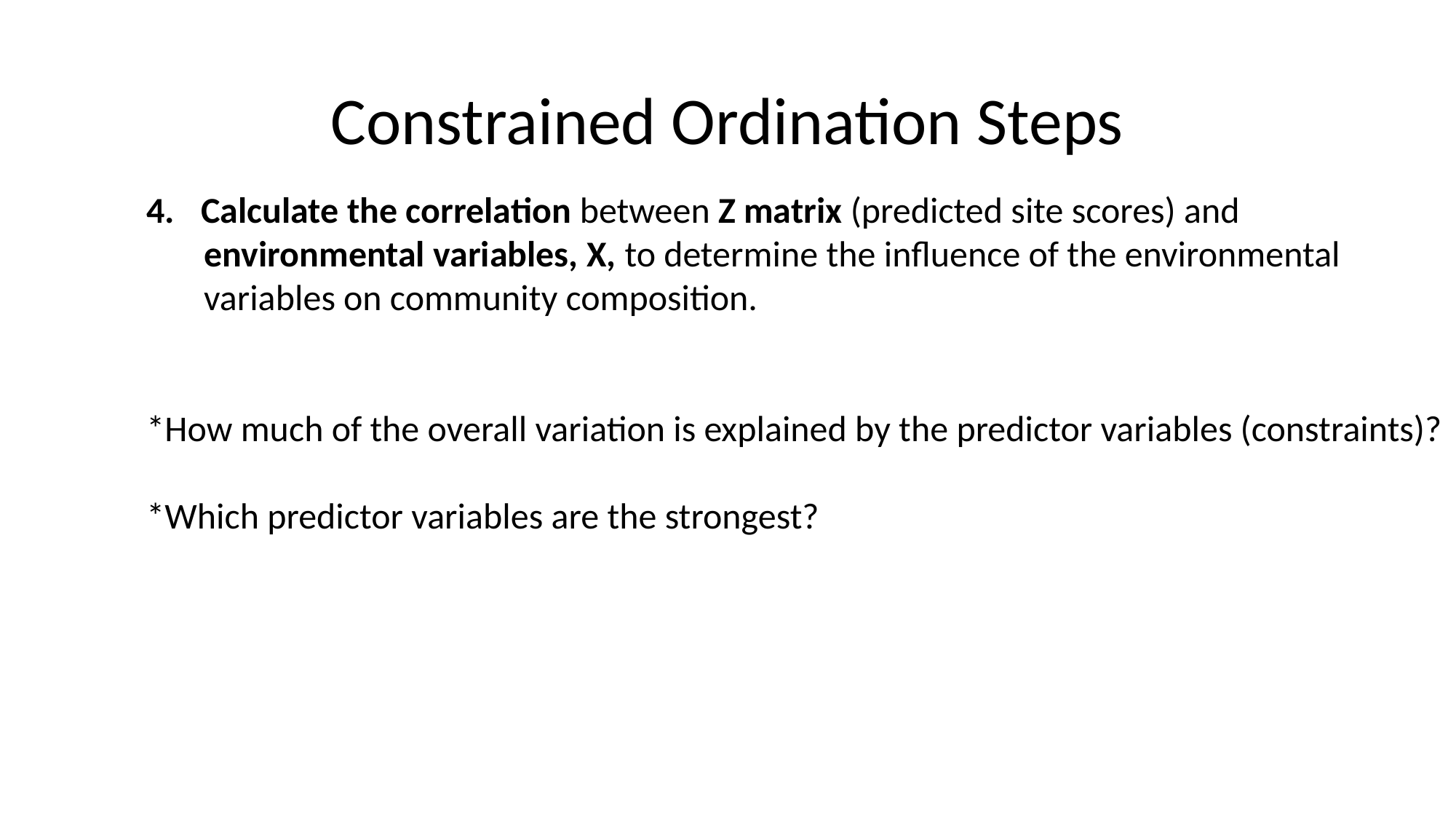

# Constrained Ordination Steps
Calculate the correlation between Z matrix (predicted site scores) and
       environmental variables, X, to determine the influence of the environmental
       variables on community composition.

*How much of the overall variation is explained by the predictor variables (constraints)?

*Which predictor variables are the strongest?